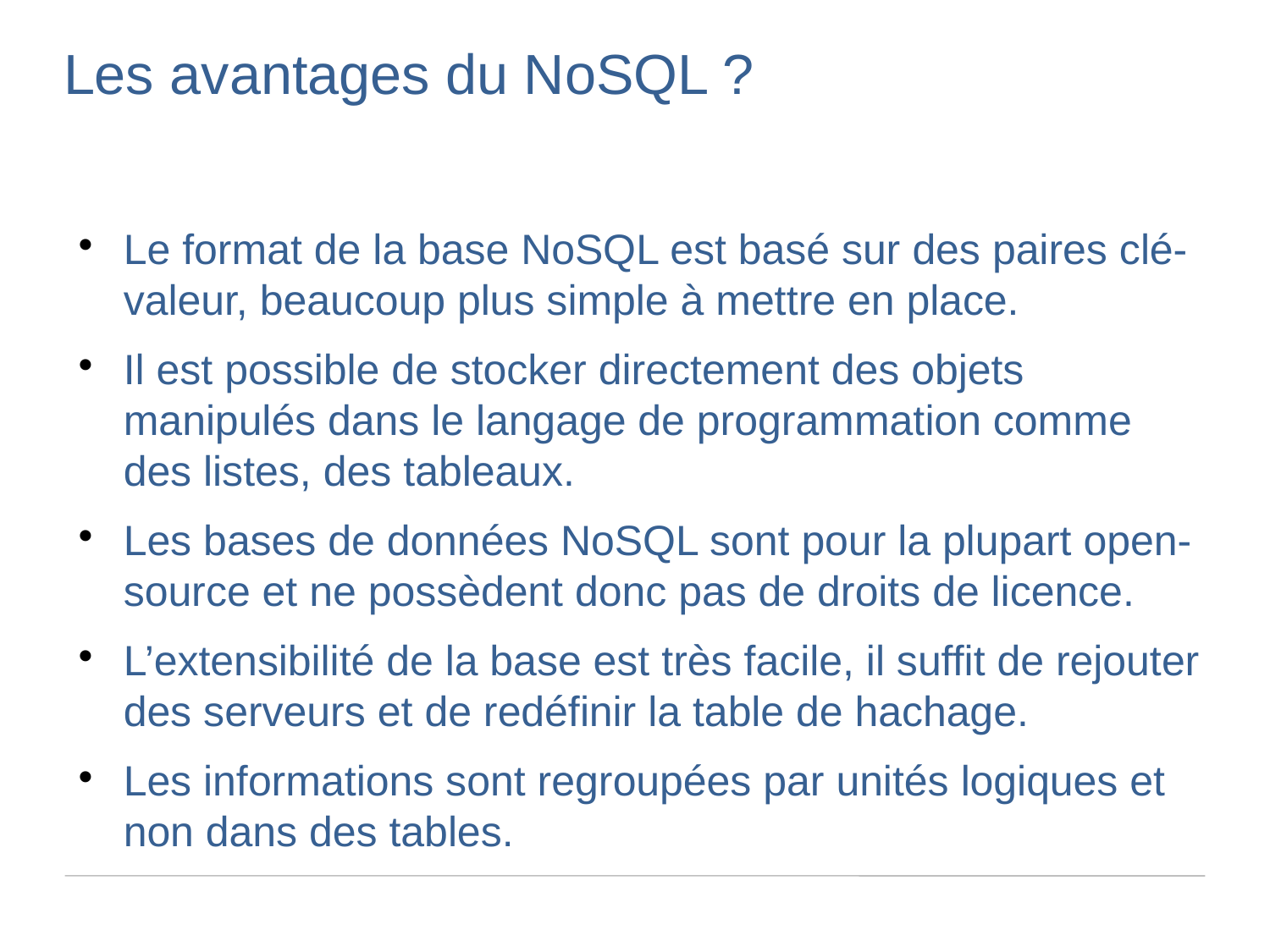

Les avantages du NoSQL ?
Le format de la base NoSQL est basé sur des paires clé-valeur, beaucoup plus simple à mettre en place.
Il est possible de stocker directement des objets manipulés dans le langage de programmation comme des listes, des tableaux.
Les bases de données NoSQL sont pour la plupart open-source et ne possèdent donc pas de droits de licence.
L’extensibilité de la base est très facile, il suffit de rejouter des serveurs et de redéfinir la table de hachage.
Les informations sont regroupées par unités logiques et non dans des tables.